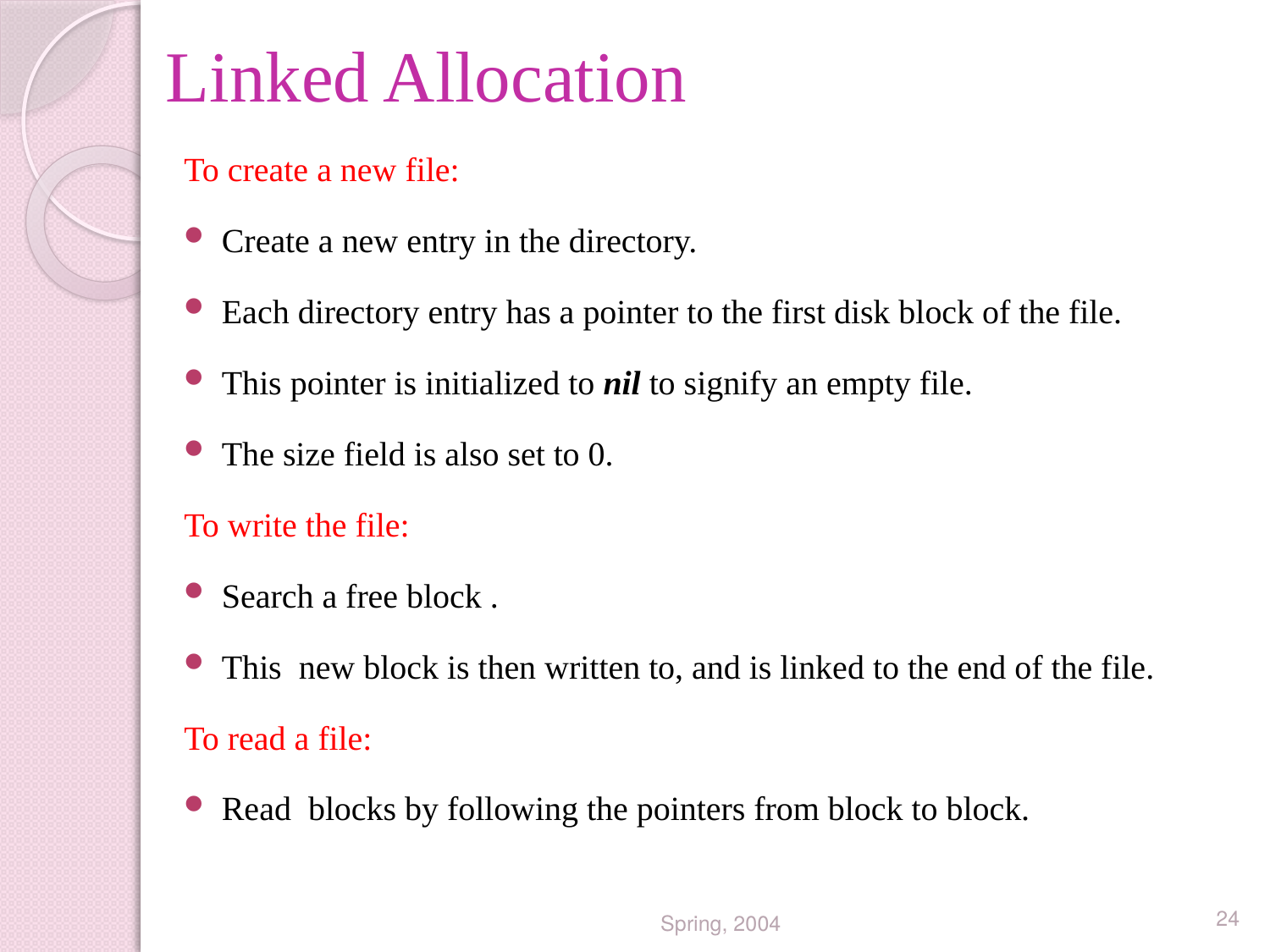

# Linked Allocation
To create a new file:
Create a new entry in the directory.
Each directory entry has a pointer to the first disk block of the file.
This pointer is initialized to nil to signify an empty file.
The size field is also set to 0.
To write the file:
Search a free block .
This  new block is then written to, and is linked to the end of the file.
To read a file:
Read  blocks by following the pointers from block to block.

Spring, 2004
24